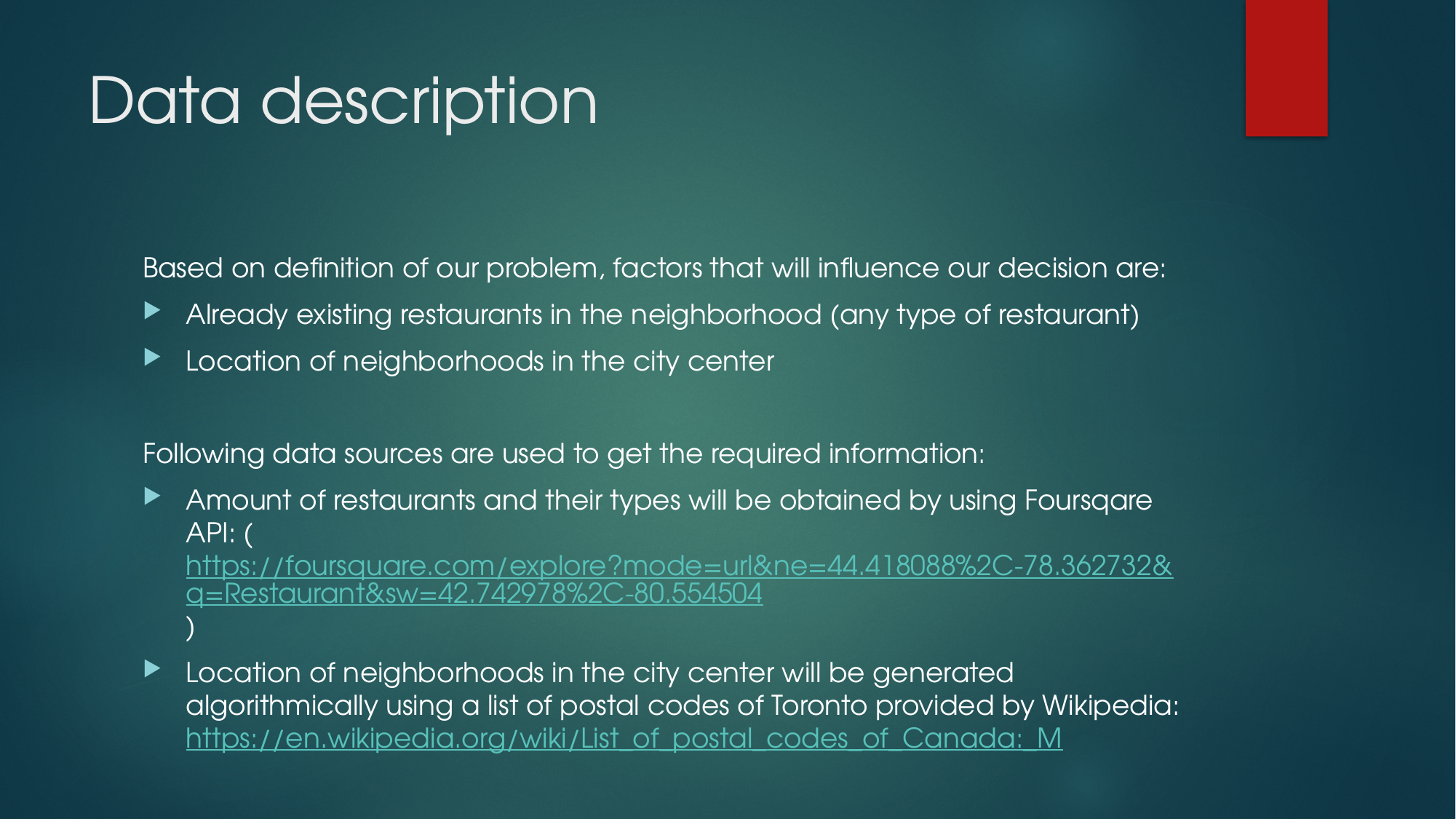

# Data description
Based on definition of our problem, factors that will influence our decision are:
Already existing restaurants in the neighborhood (any type of restaurant)
Location of neighborhoods in the city center

Following data sources are used to get the required information:
Amount of restaurants and their types will be obtained by using Foursqare API: (https://foursquare.com/explore?mode=url&ne=44.418088%2C-78.362732&q=Restaurant&sw=42.742978%2C-80.554504)
Location of neighborhoods in the city center will be generated algorithmically using a list of postal codes of Toronto provided by Wikipedia: https://en.wikipedia.org/wiki/List_of_postal_codes_of_Canada:_M